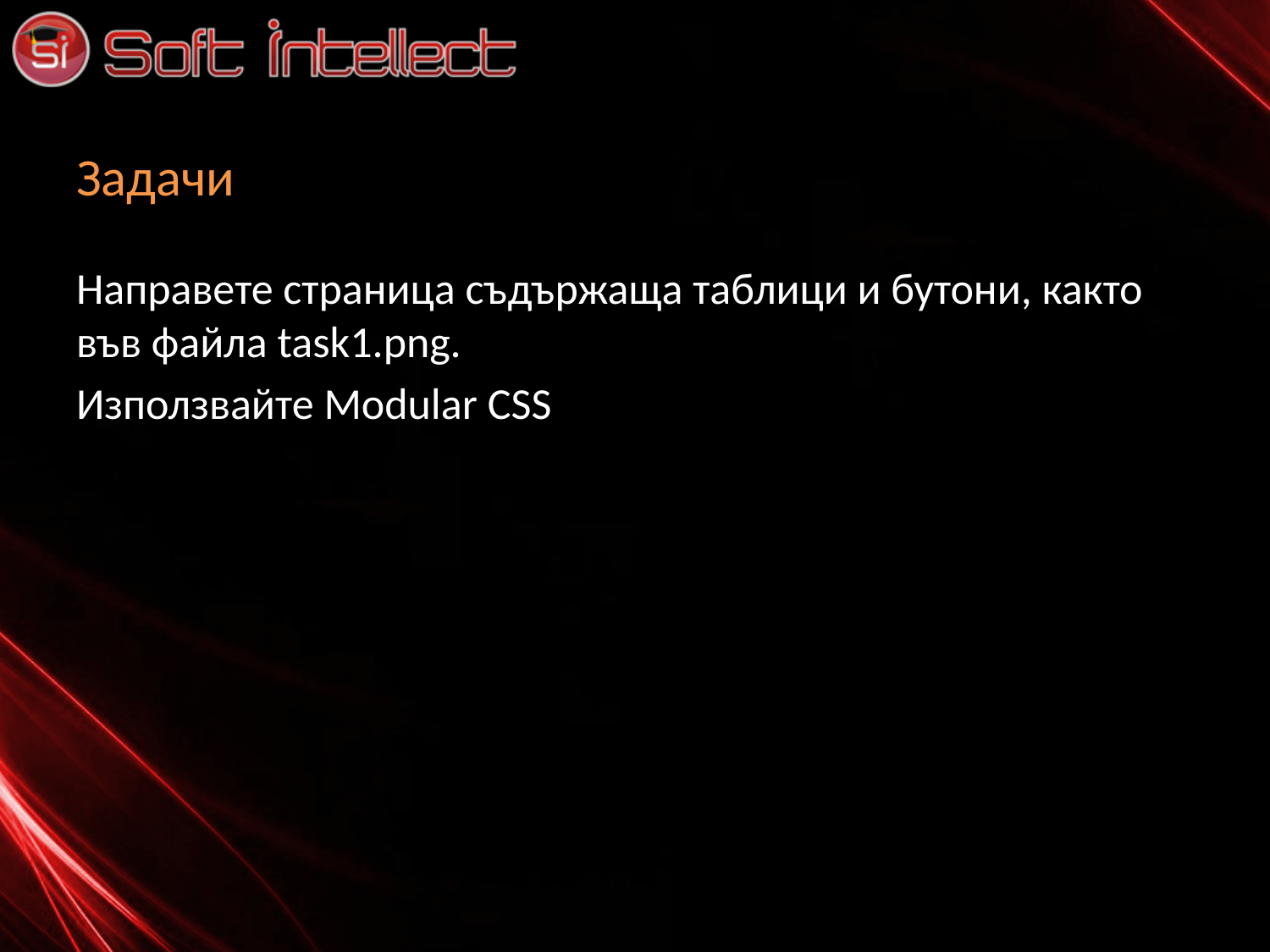

# Задачи
Направете страница съдържаща таблици и бутони, както във файла task1.png.
Използвайте Modular CSS